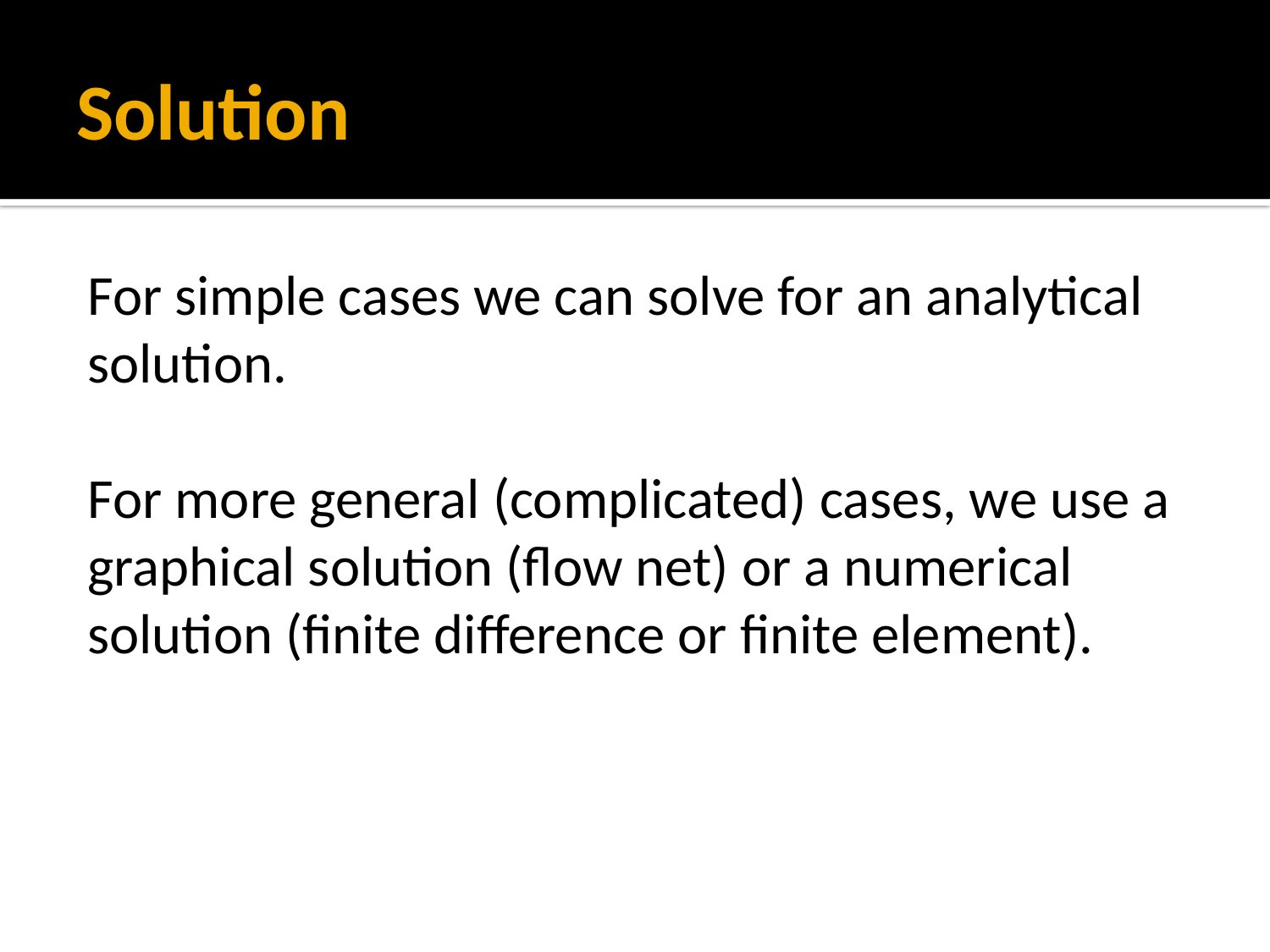

# Solution
For simple cases we can solve for an analytical solution.

For more general (complicated) cases, we use a graphical solution (flow net) or a numerical solution (finite difference or finite element).